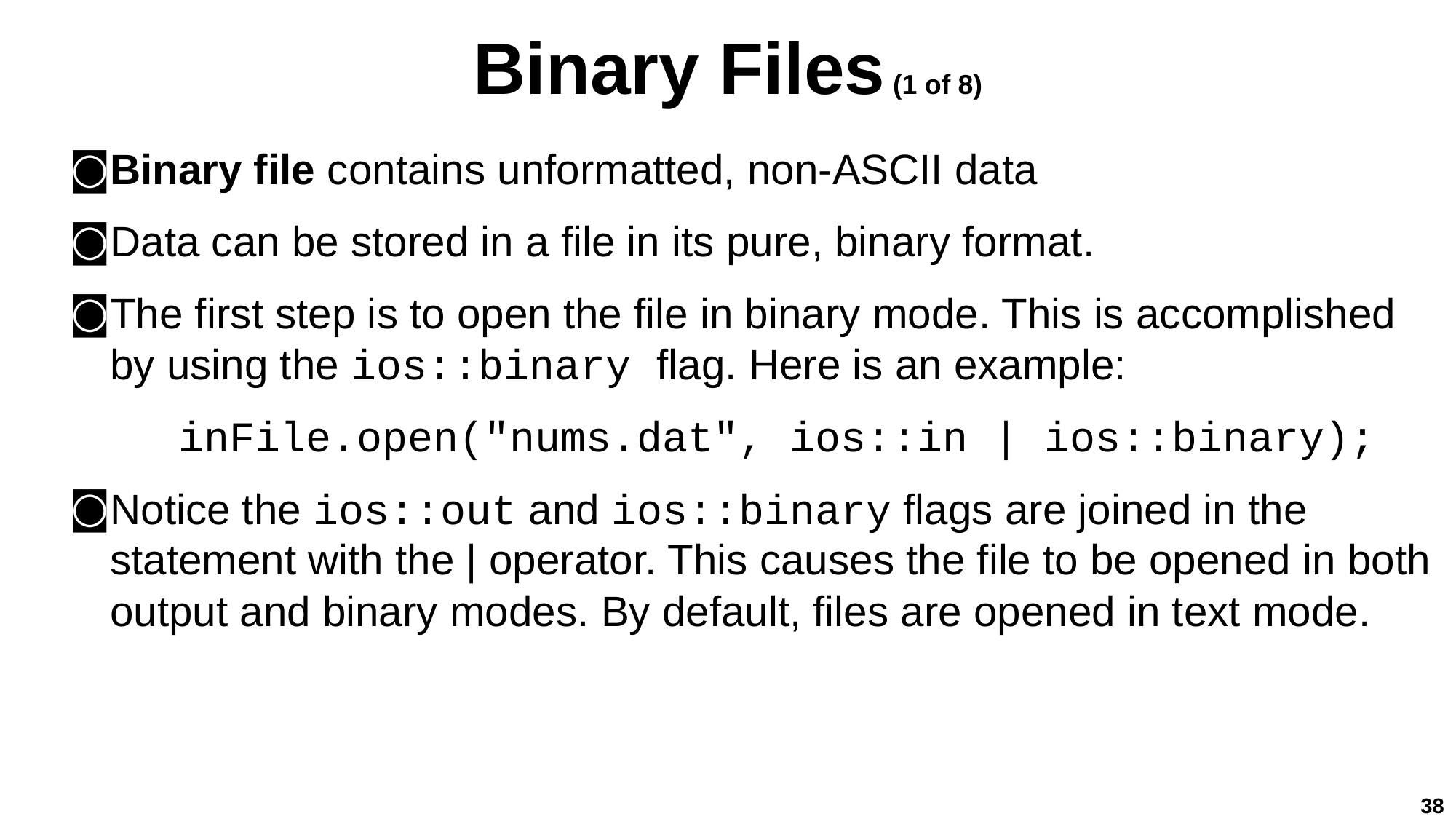

# Binary Files (1 of 8)
Binary file contains unformatted, non-ASCII data
Data can be stored in a file in its pure, binary format.
The first step is to open the file in binary mode. This is accomplished by using the ios::binary flag. Here is an example:
inFile.open("nums.dat", ios::in | ios::binary);
Notice the ios::out and ios::binary flags are joined in the statement with the | operator. This causes the file to be opened in both output and binary modes. By default, files are opened in text mode.
38